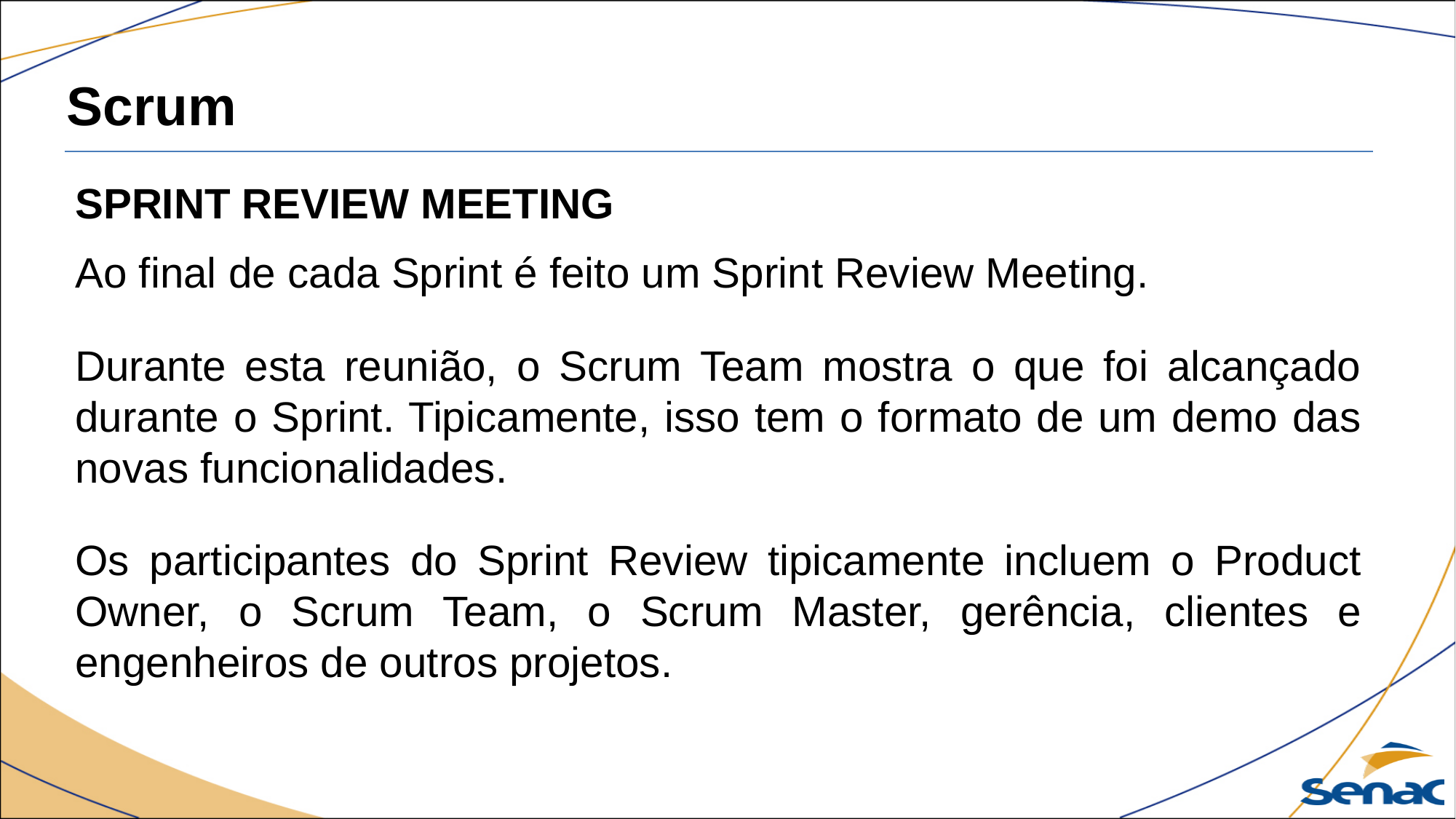

Scrum
SPRINT REVIEW MEETING

Ao final de cada Sprint é feito um Sprint Review Meeting.

Durante esta reunião, o Scrum Team mostra o que foi alcançado durante o Sprint. Tipicamente, isso tem o formato de um demo das novas funcionalidades.

Os participantes do Sprint Review tipicamente incluem o Product Owner, o Scrum Team, o Scrum Master, gerência, clientes e engenheiros de outros projetos.